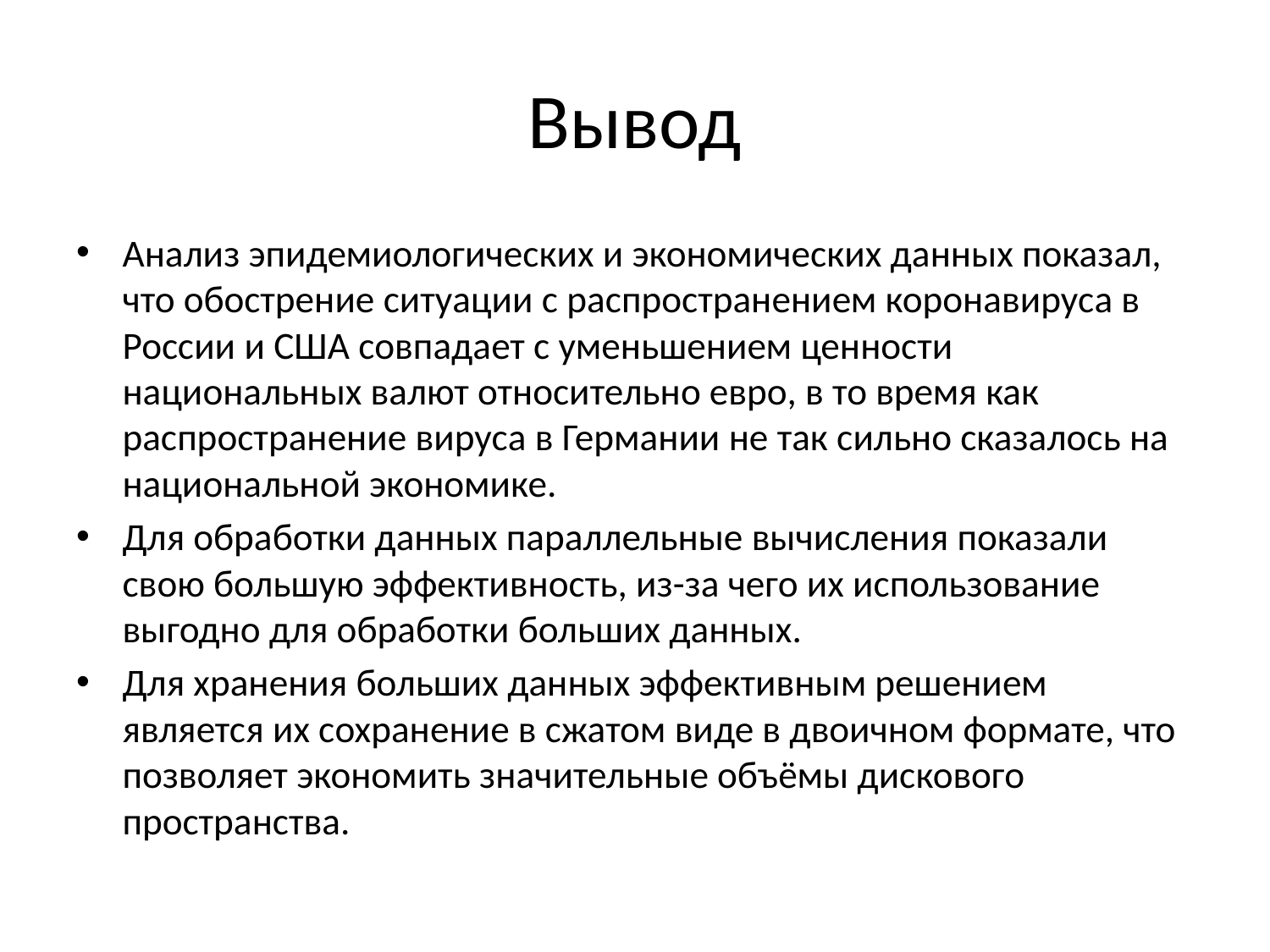

# Вывод
Анализ эпидемиологических и экономических данных показал, что обострение ситуации с распространением коронавируса в России и США совпадает с уменьшением ценности национальных валют относительно евро, в то время как распространение вируса в Германии не так сильно сказалось на национальной экономике.
Для обработки данных параллельные вычисления показали свою большую эффективность, из-за чего их использование выгодно для обработки больших данных.
Для хранения больших данных эффективным решением является их сохранение в сжатом виде в двоичном формате, что позволяет экономить значительные объёмы дискового пространства.